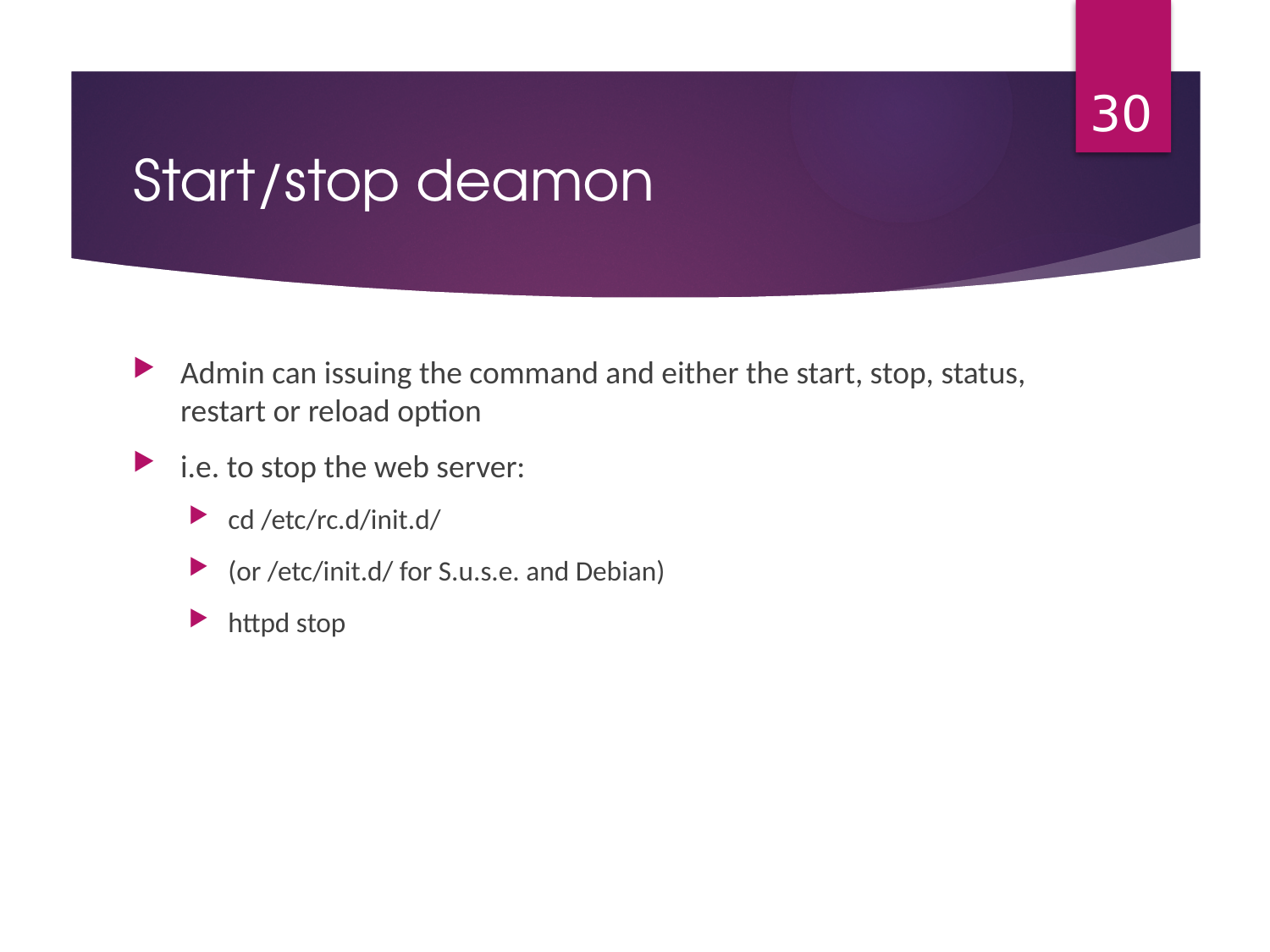

30
# Start/stop deamon
Admin can issuing the command and either the start, stop, status, restart or reload option
i.e. to stop the web server:
cd /etc/rc.d/init.d/
(or /etc/init.d/ for S.u.s.e. and Debian)
httpd stop